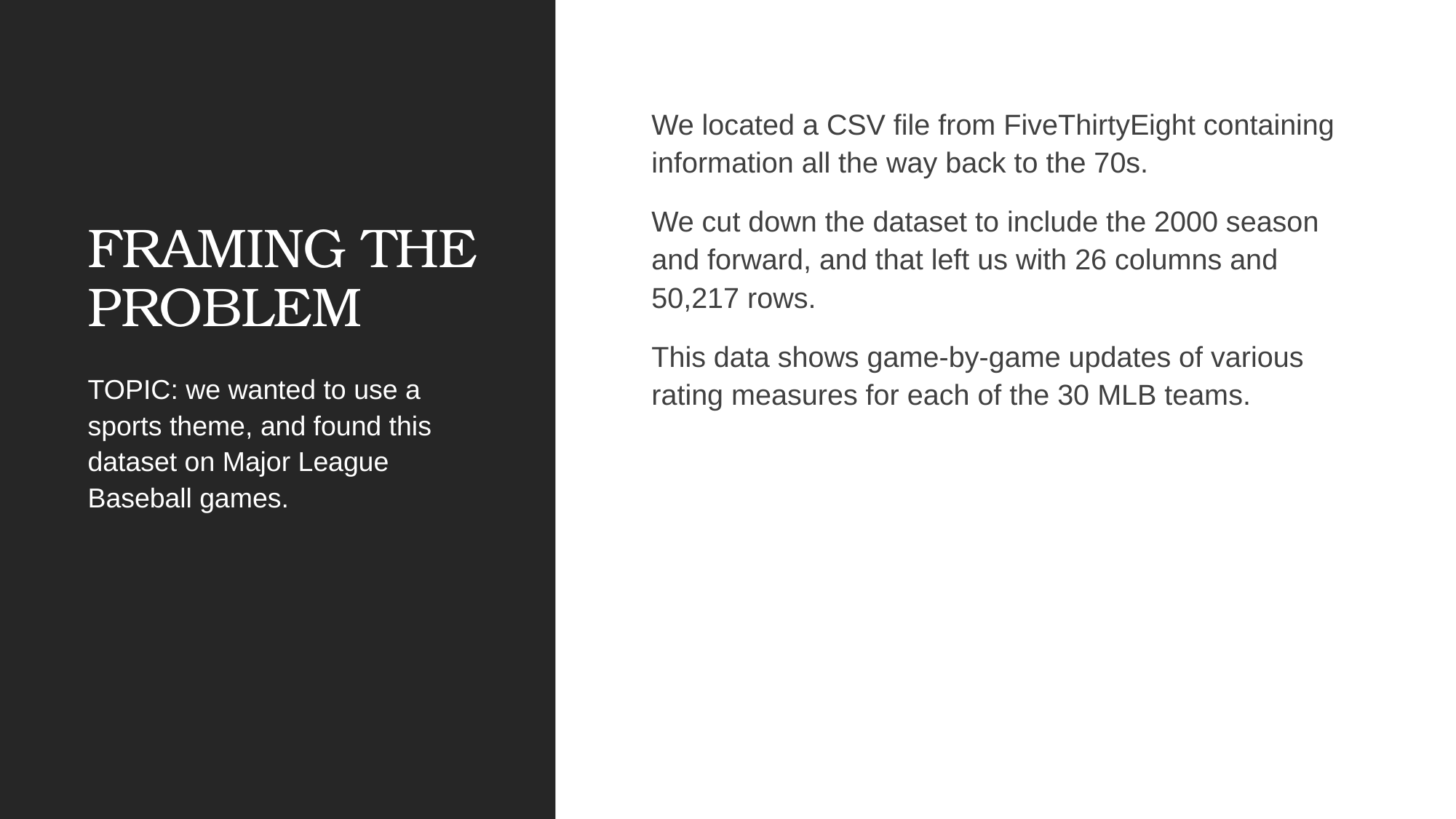

# FRAMING THE PROBLEM
We located a CSV file from FiveThirtyEight containing information all the way back to the 70s.
We cut down the dataset to include the 2000 season and forward, and that left us with 26 columns and 50,217 rows.
This data shows game-by-game updates of various rating measures for each of the 30 MLB teams.

TOPIC: we wanted to use a sports theme, and found this dataset on Major League Baseball games.